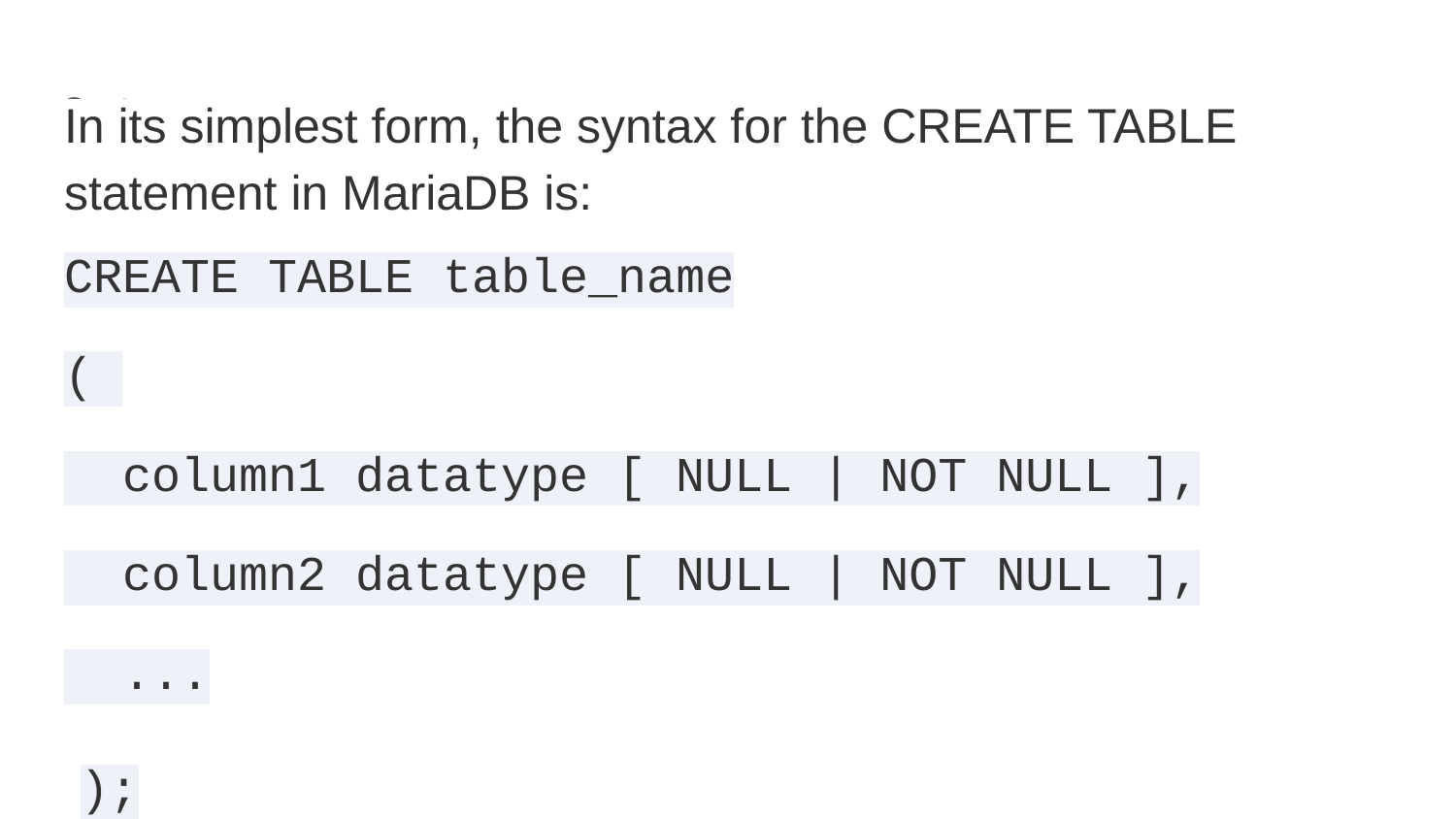

# Syntax
In its simplest form, the syntax for the CREATE TABLE statement in MariaDB is:
CREATE TABLE table_name
(
  column1 datatype [ NULL | NOT NULL ],
  column2 datatype [ NULL | NOT NULL ],
  ...
);